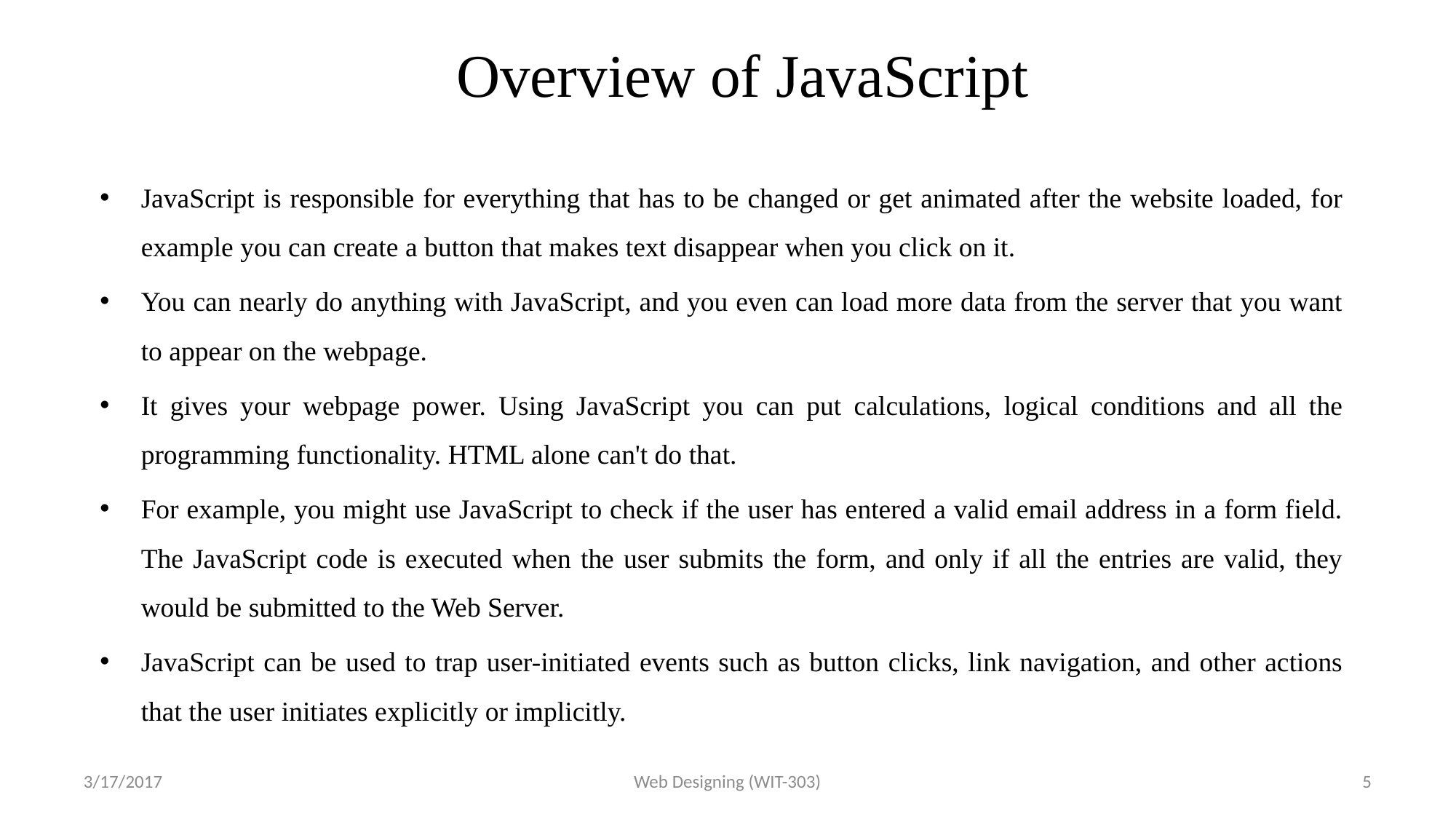

# Overview of JavaScript
JavaScript is responsible for everything that has to be changed or get animated after the website loaded, for example you can create a button that makes text disappear when you click on it.
You can nearly do anything with JavaScript, and you even can load more data from the server that you want to appear on the webpage.
It gives your webpage power. Using JavaScript you can put calculations, logical conditions and all the programming functionality. HTML alone can't do that.
For example, you might use JavaScript to check if the user has entered a valid email address in a form field. The JavaScript code is executed when the user submits the form, and only if all the entries are valid, they would be submitted to the Web Server.
JavaScript can be used to trap user-initiated events such as button clicks, link navigation, and other actions that the user initiates explicitly or implicitly.

3/17/2017
Web Designing (WIT-303)
5